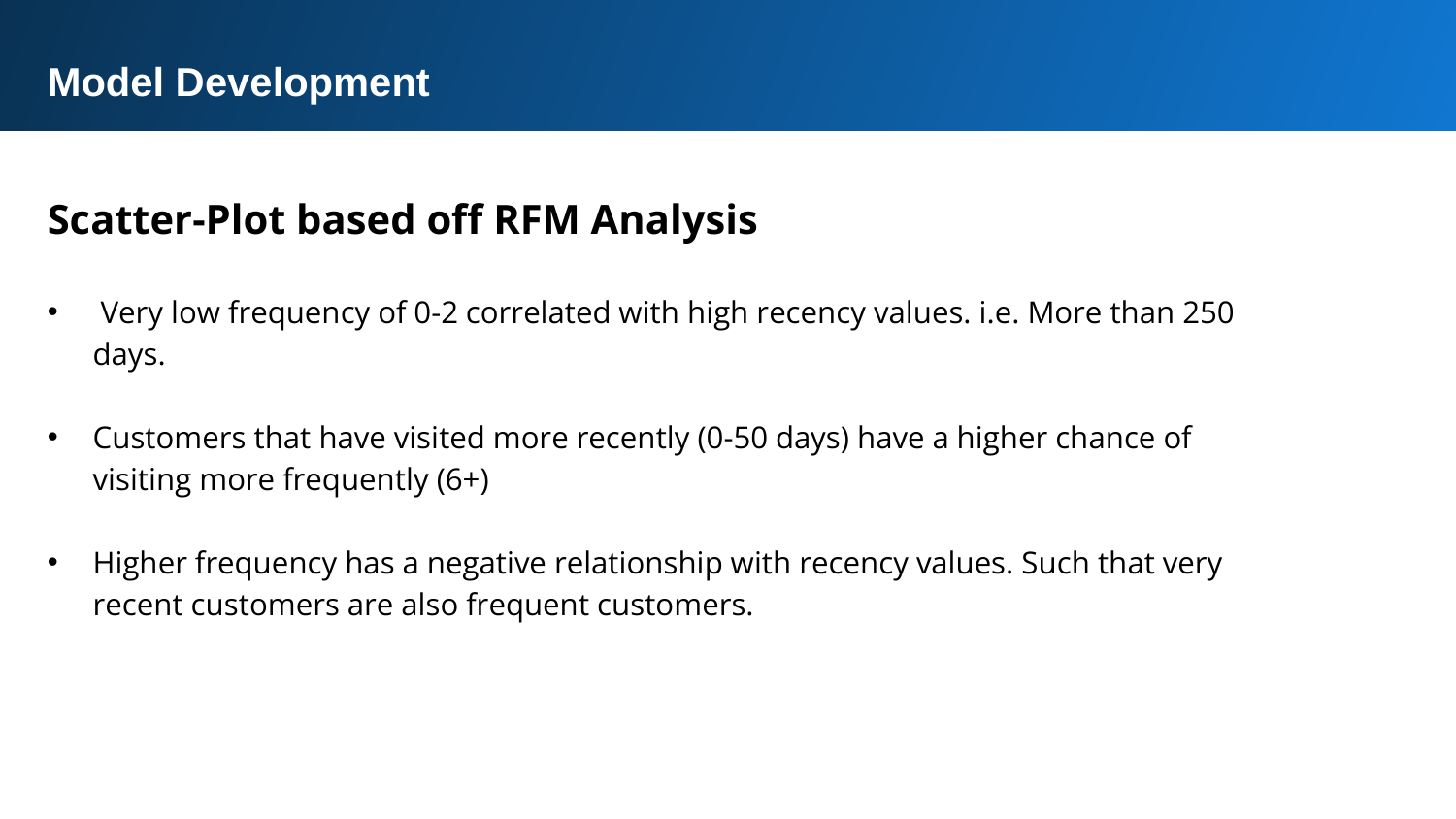

Model Development
Scatter-Plot based off RFM Analysis
 Very low frequency of 0-2 correlated with high recency values. i.e. More than 250 days.

Customers that have visited more recently (0-50 days) have a higher chance of visiting more frequently (6+)

Higher frequency has a negative relationship with recency values. Such that very recent customers are also frequent customers.